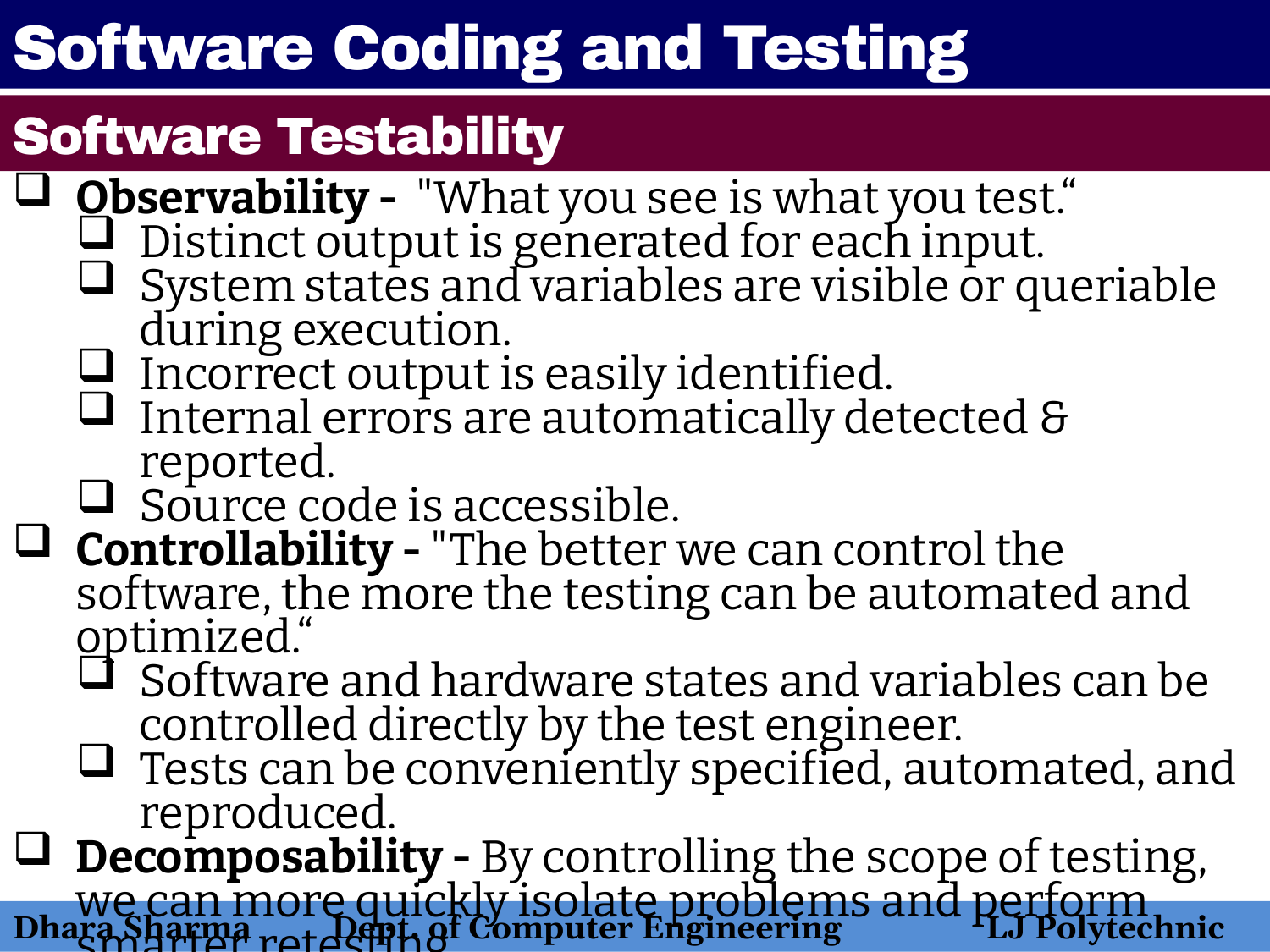

Software Coding and Testing
Software Testability
Observability -  "What you see is what you test.“
Distinct output is generated for each input.
System states and variables are visible or queriable during execution.
Incorrect output is easily identified.
Internal errors are automatically detected & reported.
Source code is accessible.
Controllability - "The better we can control the software, the more the testing can be automated and optimized.“
Software and hardware states and variables can be controlled directly by the test engineer.
Tests can be conveniently specified, automated, and reproduced.
Decomposability - By controlling the scope of testing, we can more quickly isolate problems and perform smarter retesting.
Independent modules can be tested independently.
Dhara Sharma          Dept. of Computer Engineering                  LJ Polytechnic